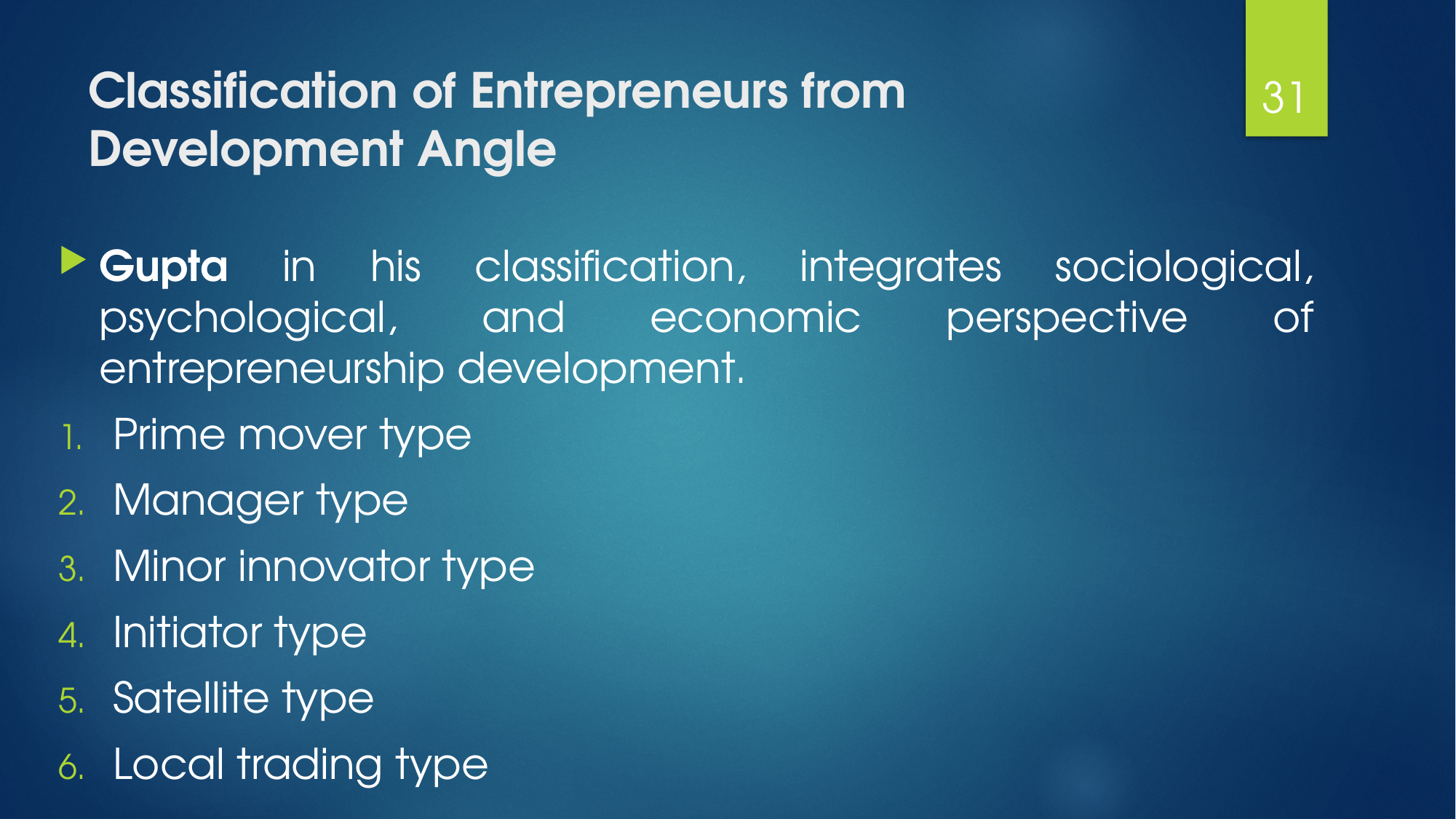

31
# Classification of Entrepreneurs from Development Angle
Gupta in his classification, integrates sociological, psychological, and economic perspective of entrepreneurship development.
Prime mover type
Manager type
Minor innovator type
Initiator type
Satellite type
Local trading type